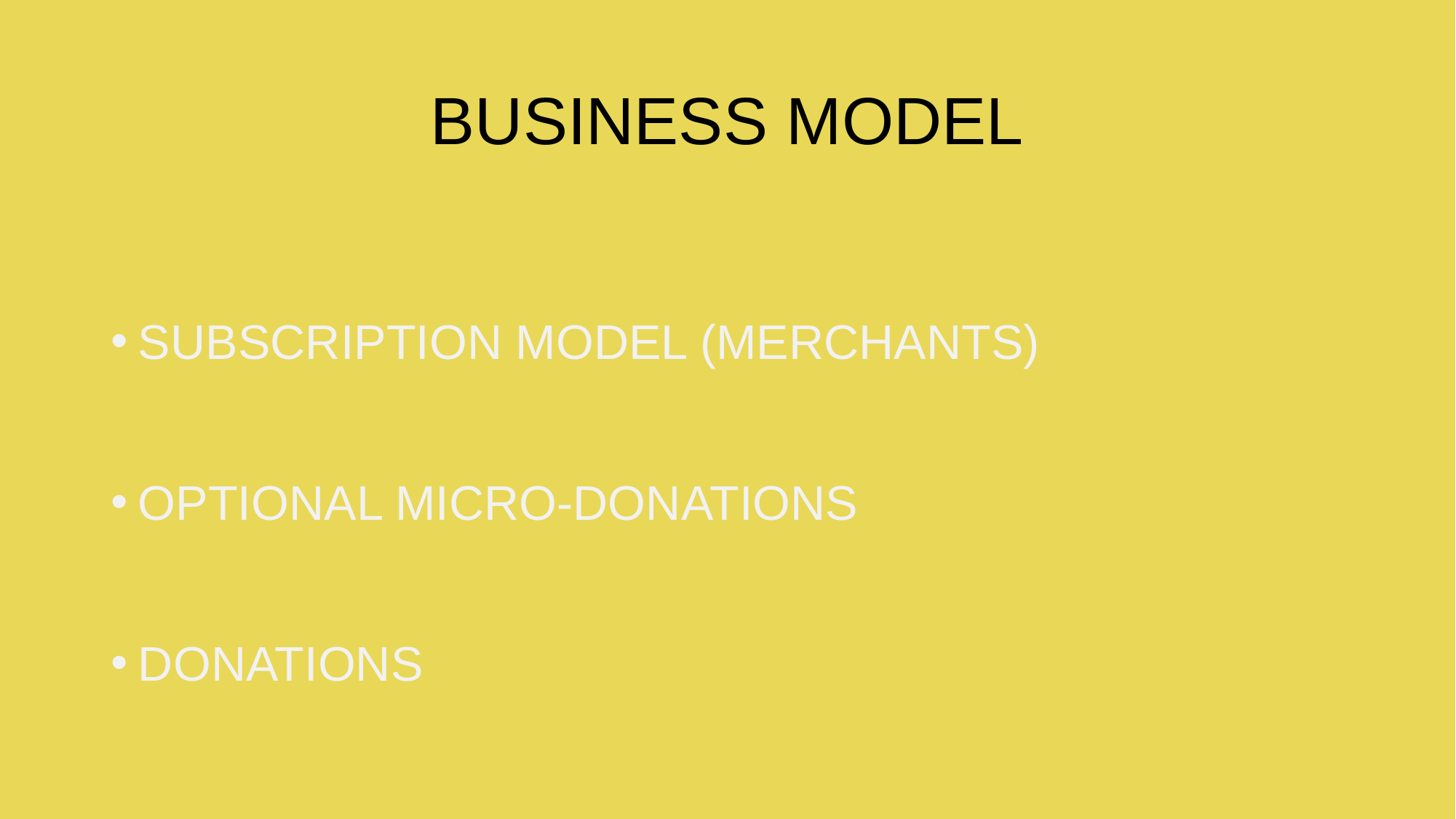

# BUSINESS MODEL
SUBSCRIPTION MODEL (MERCHANTS)
OPTIONAL MICRO-DONATIONS
DONATIONS